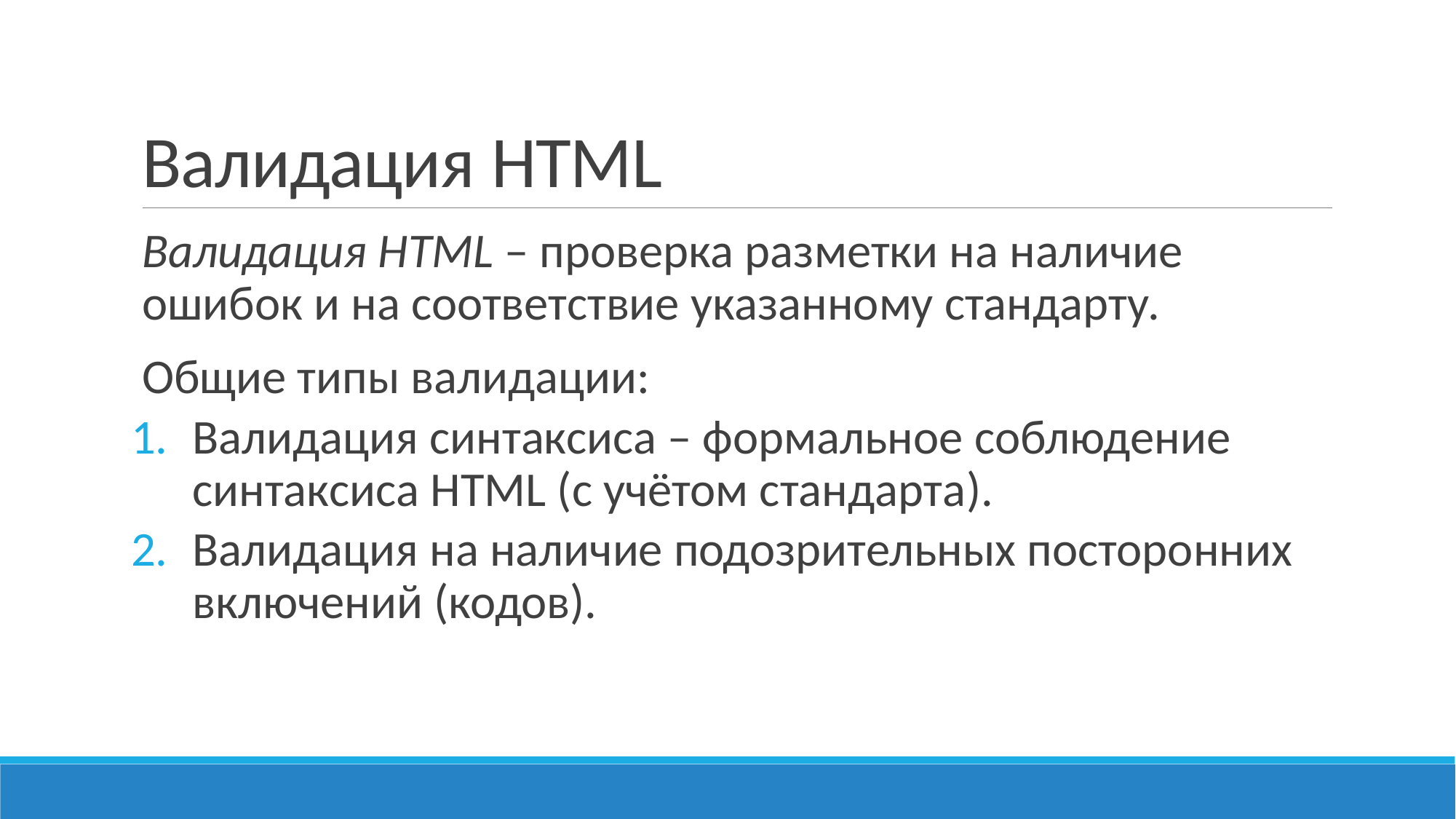

# Валидация HTML
Валидация HTML – проверка разметки на наличие ошибок и на соответствие указанному стандарту.
Общие типы валидации:
Валидация синтаксиса – формальное соблюдение синтаксиса HTML (с учётом стандарта).
Валидация на наличие подозрительных посторонних включений (кодов).